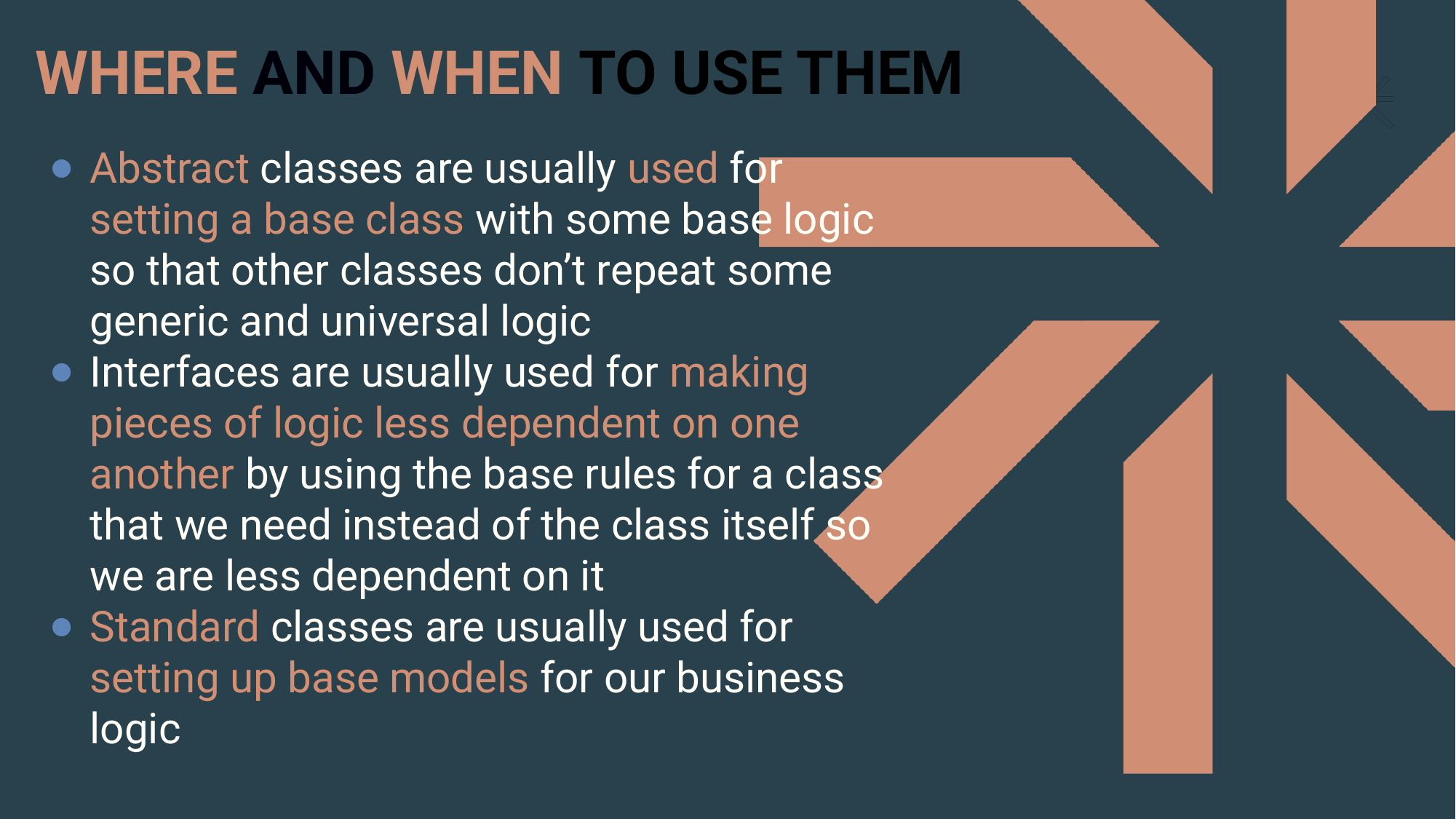

WHERE AND WHEN TO USE THEM
Abstract classes are usually used for setting a base class with some base logic so that other classes don’t repeat some generic and universal logic
Interfaces are usually used for making pieces of logic less dependent on one another by using the base rules for a class that we need instead of the class itself so we are less dependent on it
Standard classes are usually used for setting up base models for our business logic